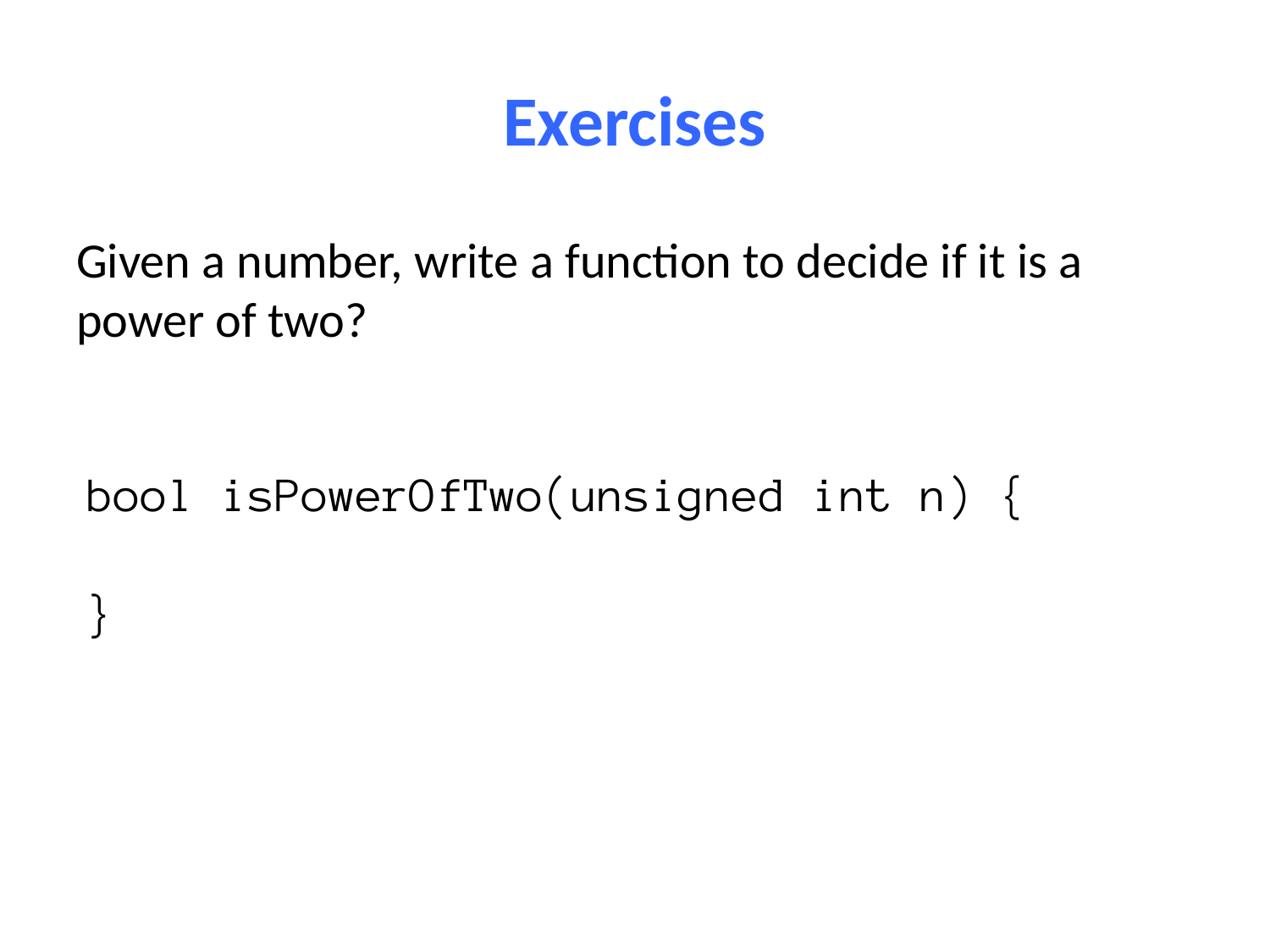

# Exercises
Given a number, write a function to decide if it is a power of two?

bool isPowerOfTwo(unsigned int n) {

}